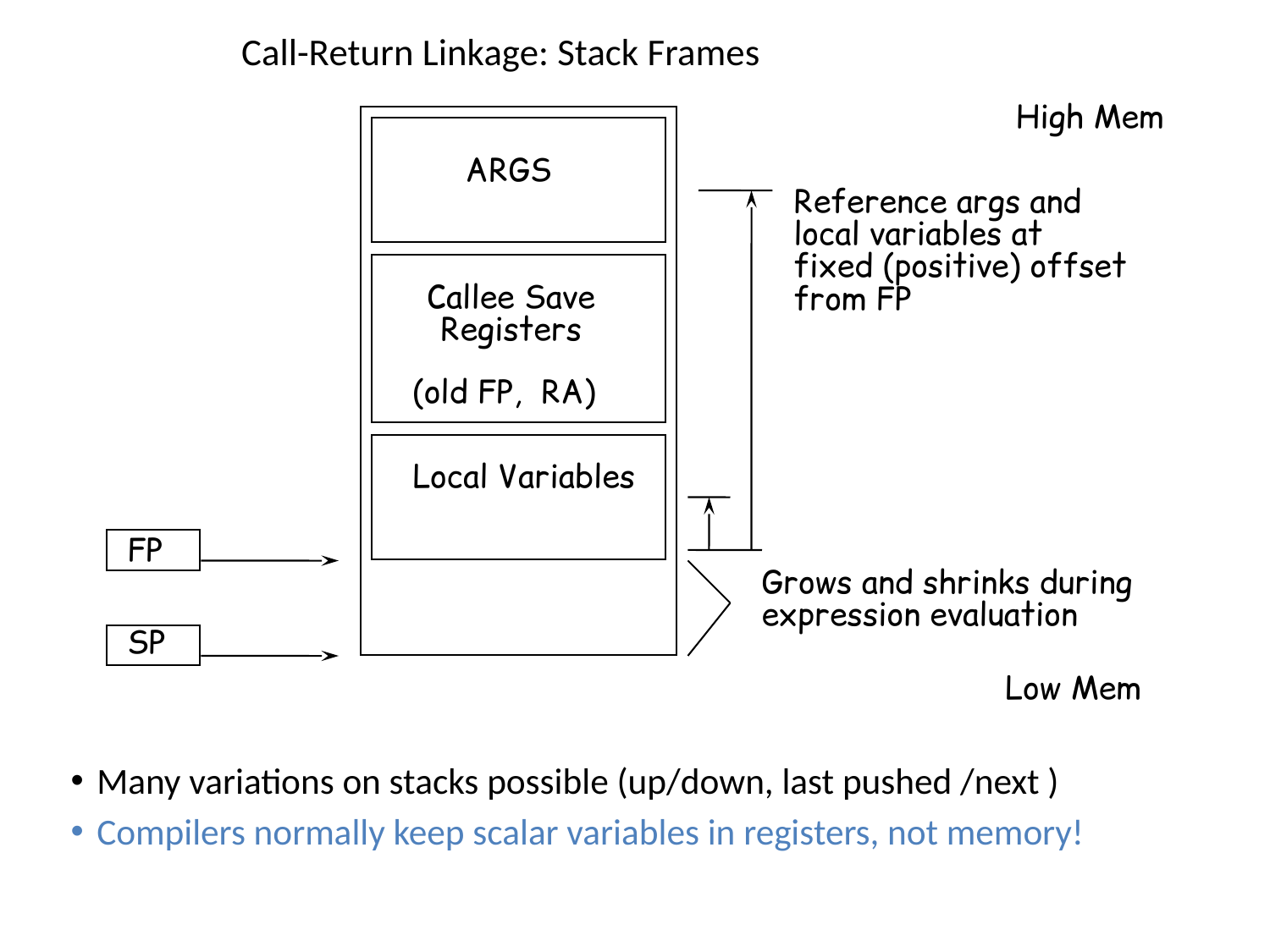

# Call-Return Linkage: Stack Frames
High Mem

ARGS
Reference args and
local variables at
fixed (positive) offset
from FP

Callee Save
Registers
(old FP,  RA)

Local Variables

FP

Grows and shrinks during
expression evaluation

SP

Low Mem
Many variations on stacks possible (up/down, last pushed /next )
Compilers normally keep scalar variables in registers, not memory!